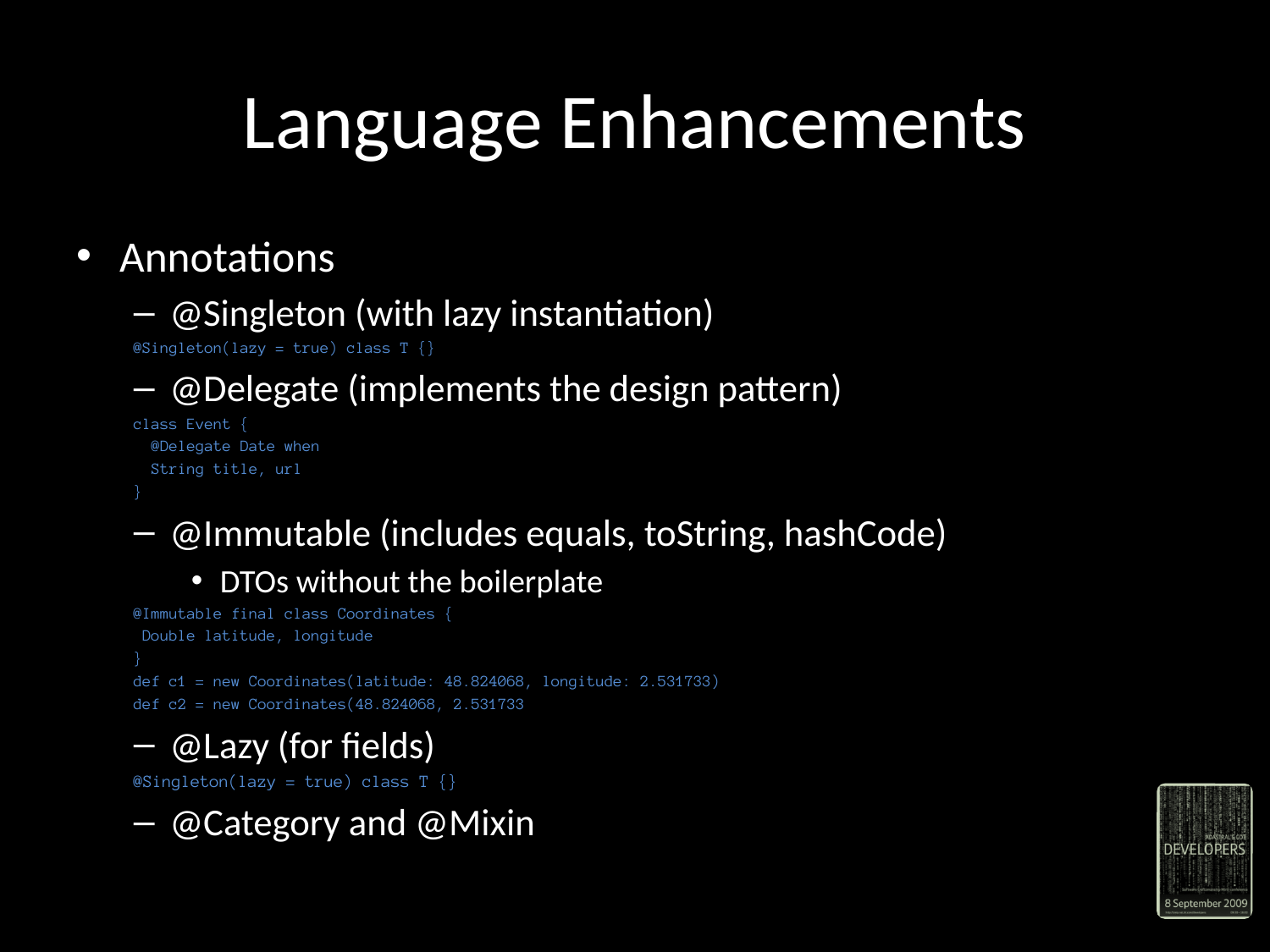

# Language Enhancements
Annotations
@Singleton (with lazy instantiation)
@Singleton(lazy = true) class T {}
@Delegate (implements the design pattern)
class Event {
  @Delegate Date when
  String title, url
}
@Immutable (includes equals, toString, hashCode)
DTOs without the boilerplate
@Immutable final class Coordinates {
 Double latitude, longitude
}
def c1 = new Coordinates(latitude: 48.824068, longitude: 2.531733)
def c2 = new Coordinates(48.824068, 2.531733
@Lazy (for fields)
@Singleton(lazy = true) class T {}
@Category and @Mixin